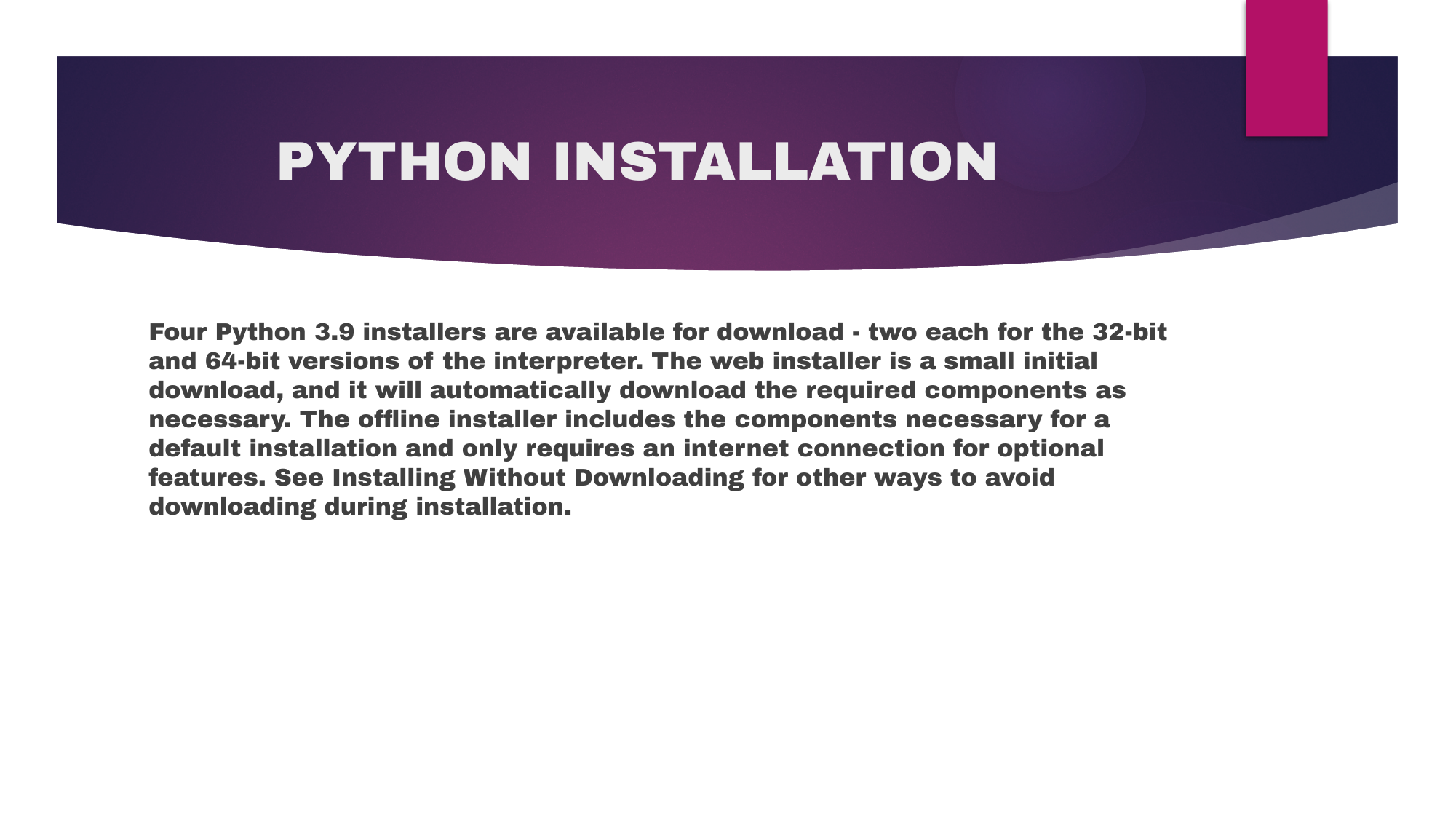

# PYTHON INSTALLATION
Four Python 3.9 installers are available for download - two each for the 32-bit and 64-bit versions of the interpreter. The web installer is a small initial download, and it will automatically download the required components as necessary. The offline installer includes the components necessary for a default installation and only requires an internet connection for optional features. See Installing Without Downloading for other ways to avoid downloading during installation.